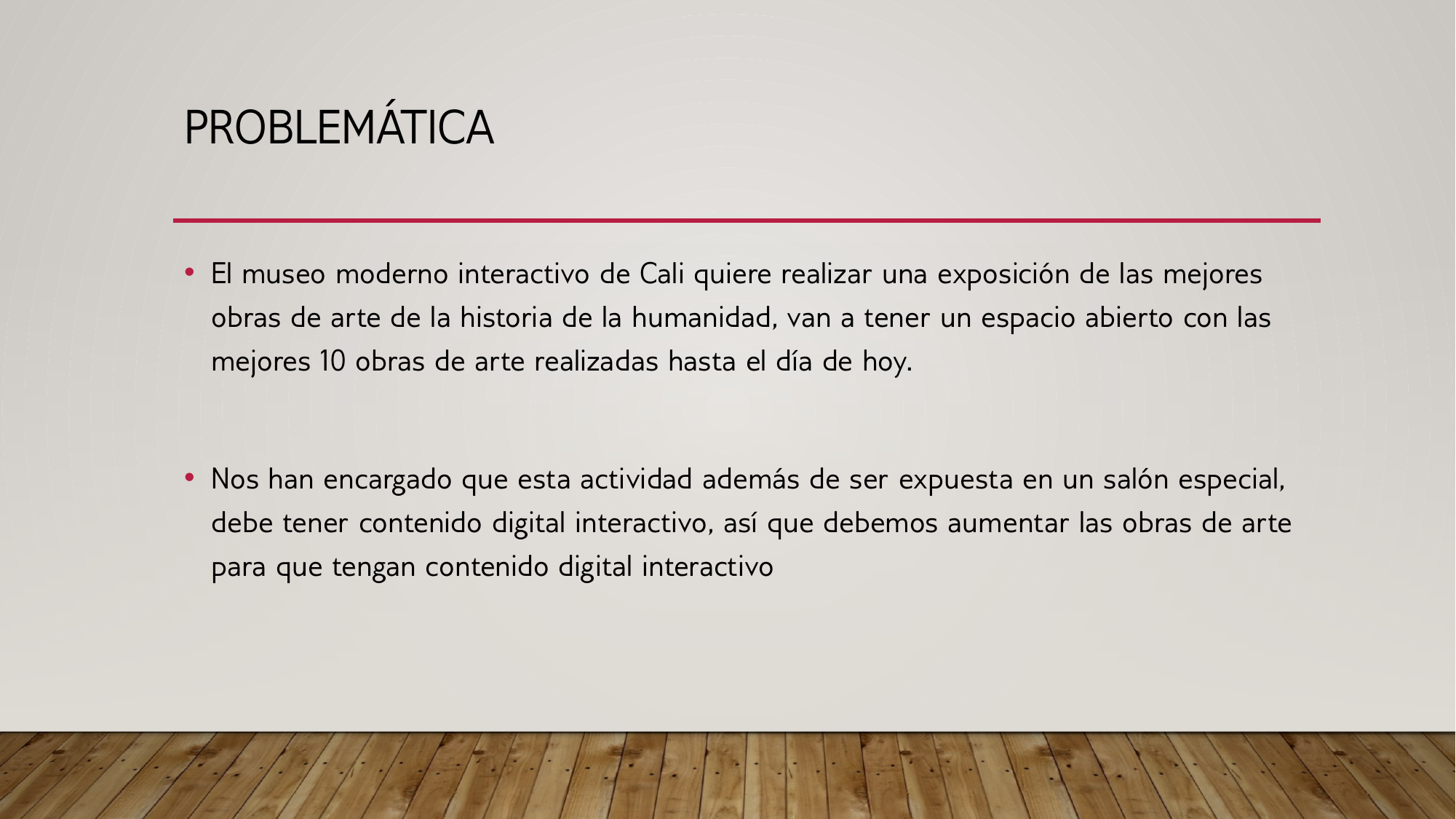

# Problemática
El museo moderno interactivo de Cali quiere realizar una exposición de las mejores obras de arte de la historia de la humanidad, van a tener un espacio abierto con las mejores 10 obras de arte realizadas hasta el día de hoy.

Nos han encargado que esta actividad además de ser expuesta en un salón especial, debe tener contenido digital interactivo, así que debemos aumentar las obras de arte para que tengan contenido digital interactivo